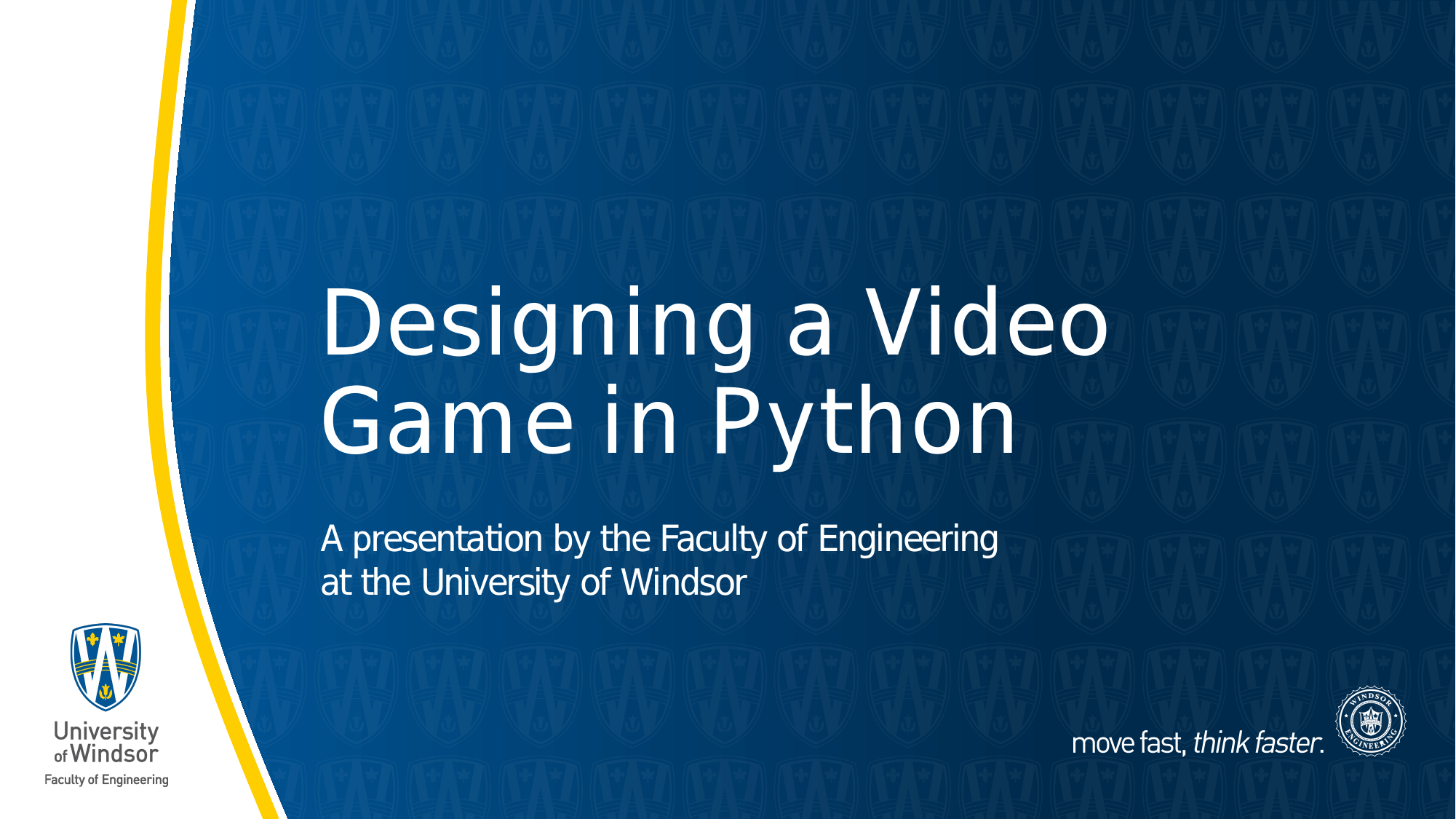

# Designing a Video Game in Python
A presentation by the Faculty of Engineering
at the University of Windsor